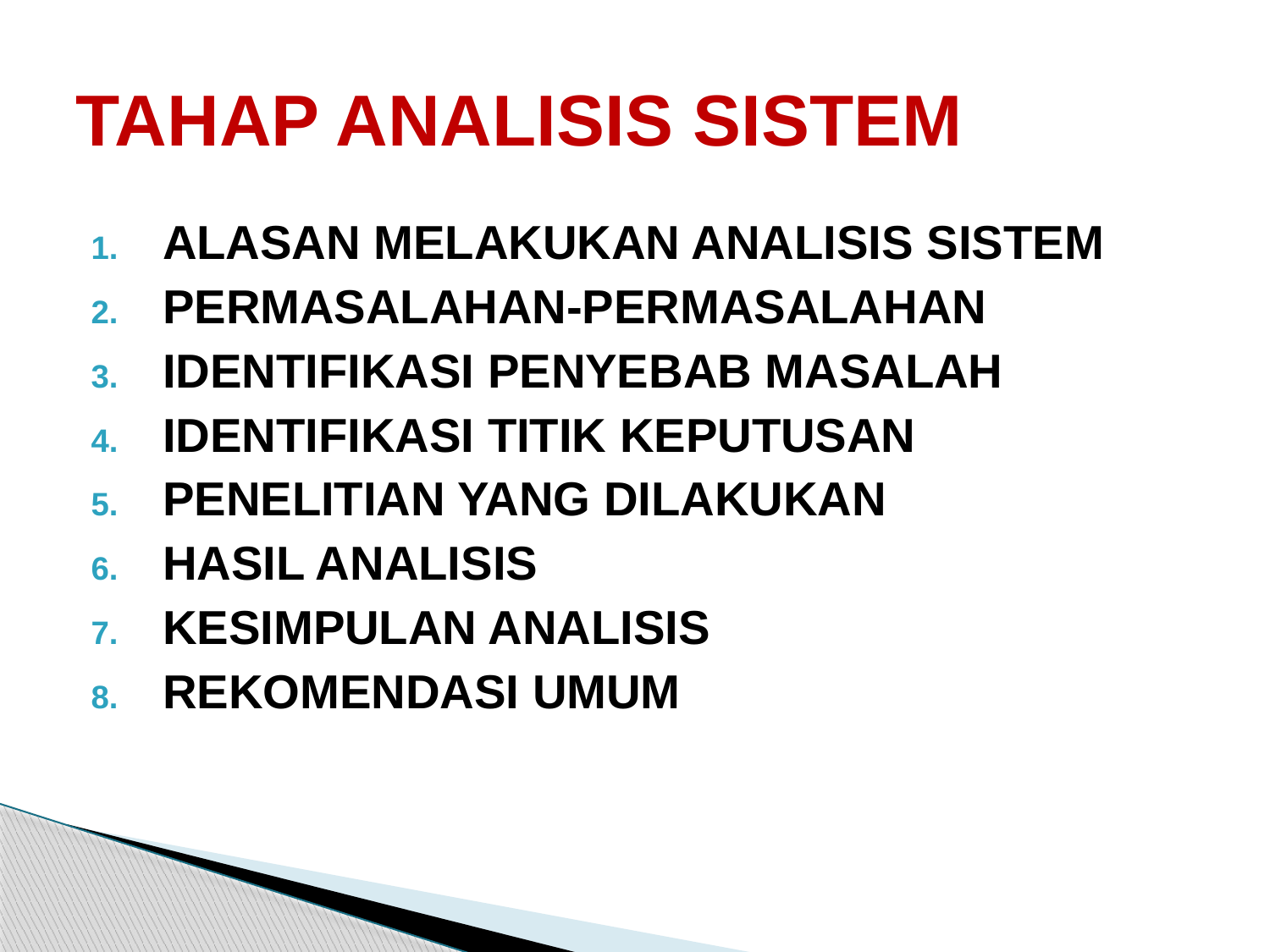

# TAHAP ANALISIS SISTEM
ALASAN MELAKUKAN ANALISIS SISTEM
PERMASALAHAN-PERMASALAHAN
IDENTIFIKASI PENYEBAB MASALAH
IDENTIFIKASI TITIK KEPUTUSAN
PENELITIAN YANG DILAKUKAN
HASIL ANALISIS
KESIMPULAN ANALISIS
REKOMENDASI UMUM